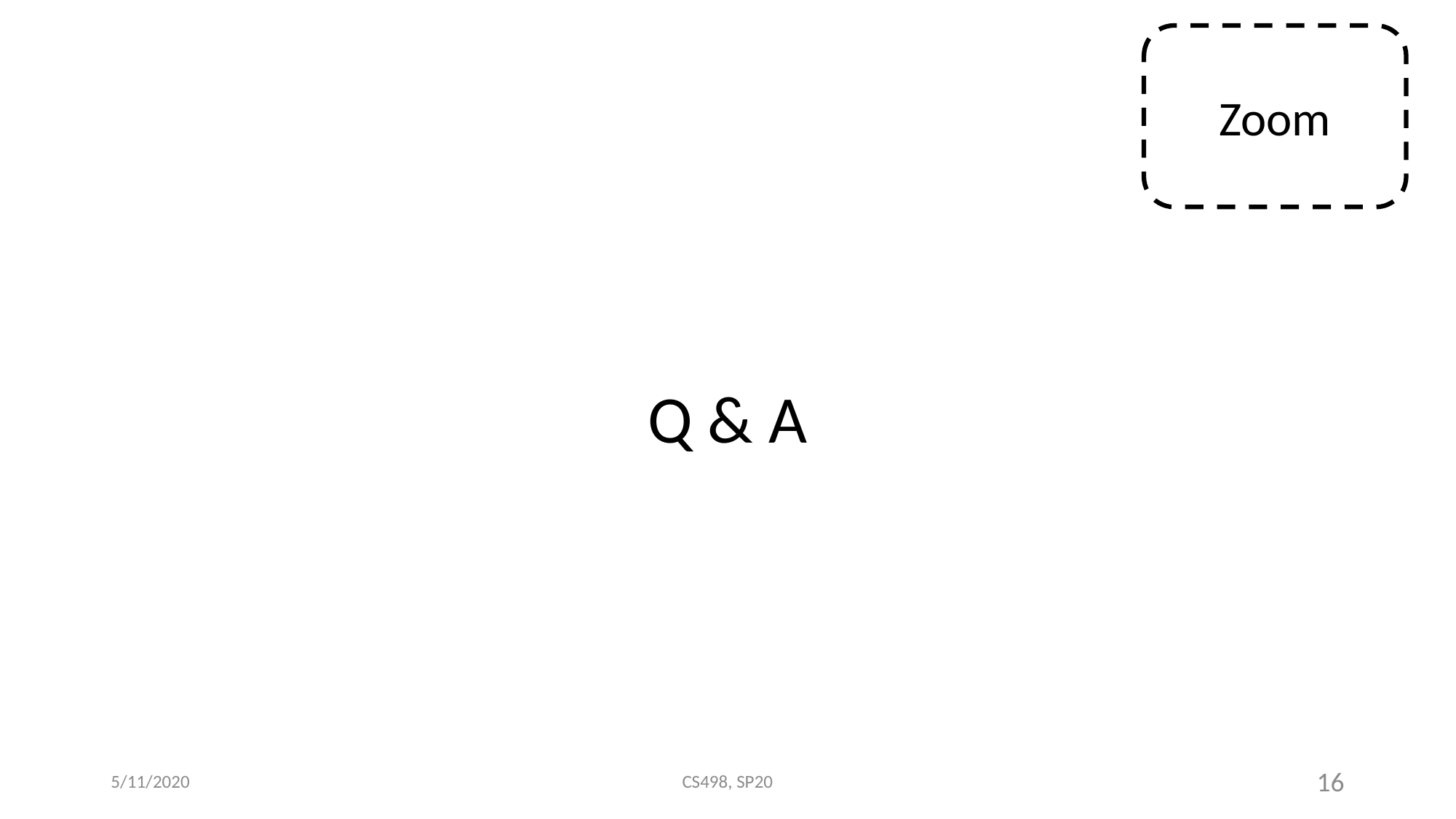

# Q & A
5/11/2020
CS498, SP20
16